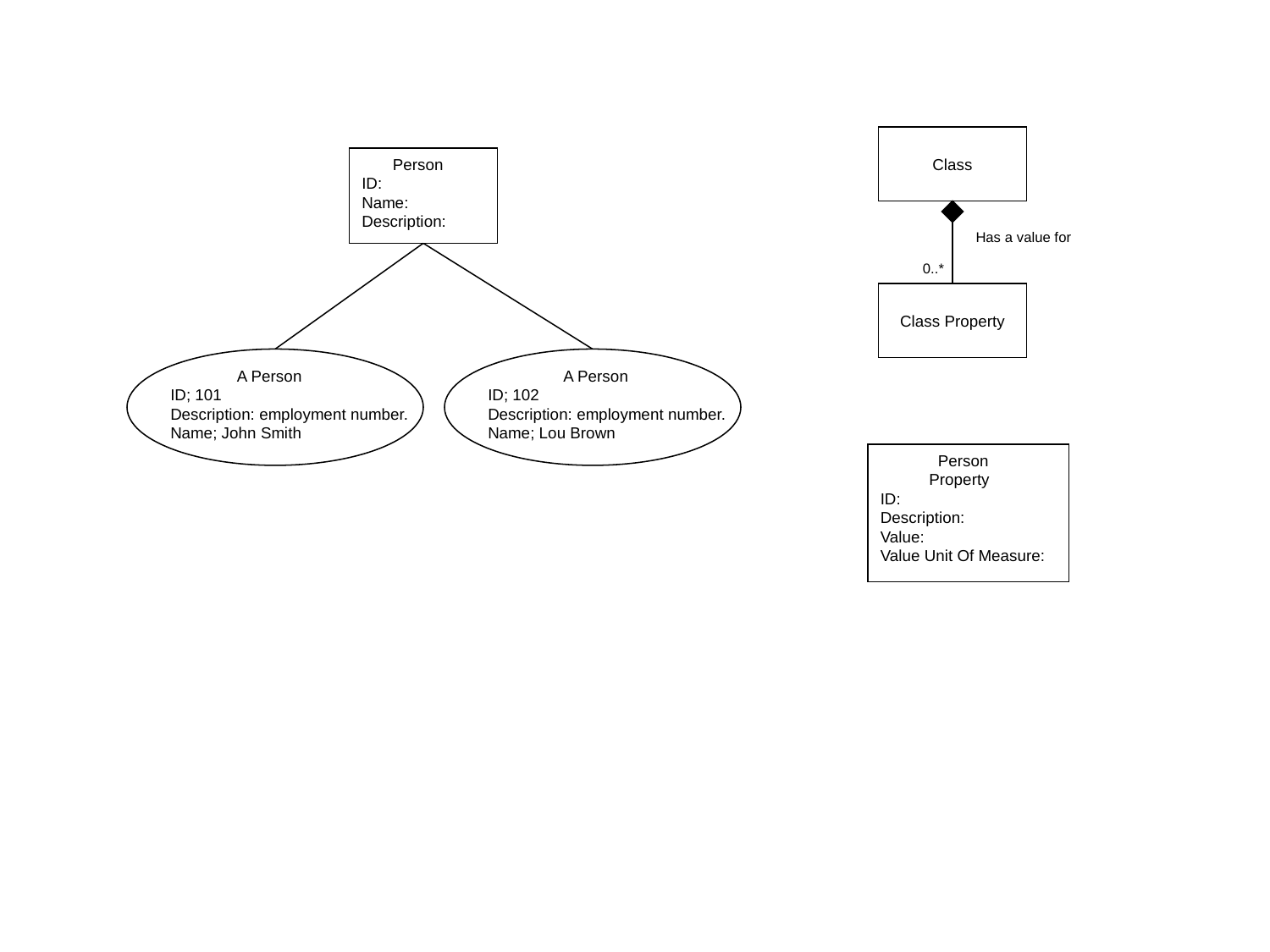

Class
       Person
ID:
Name:
Description:

Has a value for
0..*
Class Property
               A Person
ID; 101
Description: employment number.
Name; John Smith
                 A Person
ID; 102
Description: employment number.
Name; Lou Brown
             Person
           Property
ID:
Description:
Value:
Value Unit Of Measure: